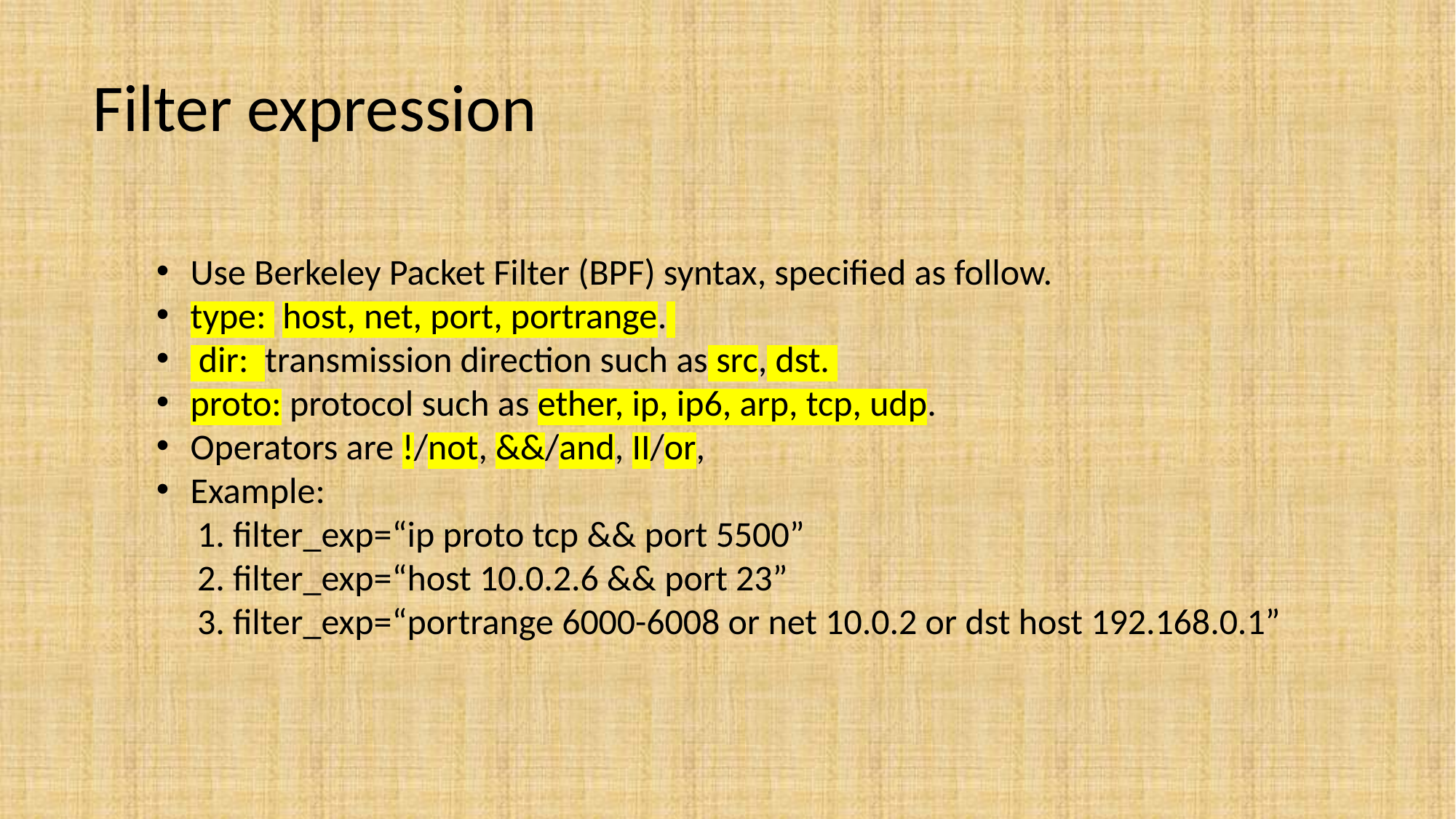

# Filter expression

Use Berkeley Packet Filter (BPF) syntax, specified as follow.
type:  host, net, port, portrange.
 dir:  transmission direction such as src, dst.
proto: protocol such as ether, ip, ip6, arp, tcp, udp.
Operators are !/not, &&/and, II/or,
Example:
     1. filter_exp=“ip proto tcp && port 5500”
     2. filter_exp=“host 10.0.2.6 && port 23”
     3. filter_exp=“portrange 6000-6008 or net 10.0.2 or dst host 192.168.0.1”